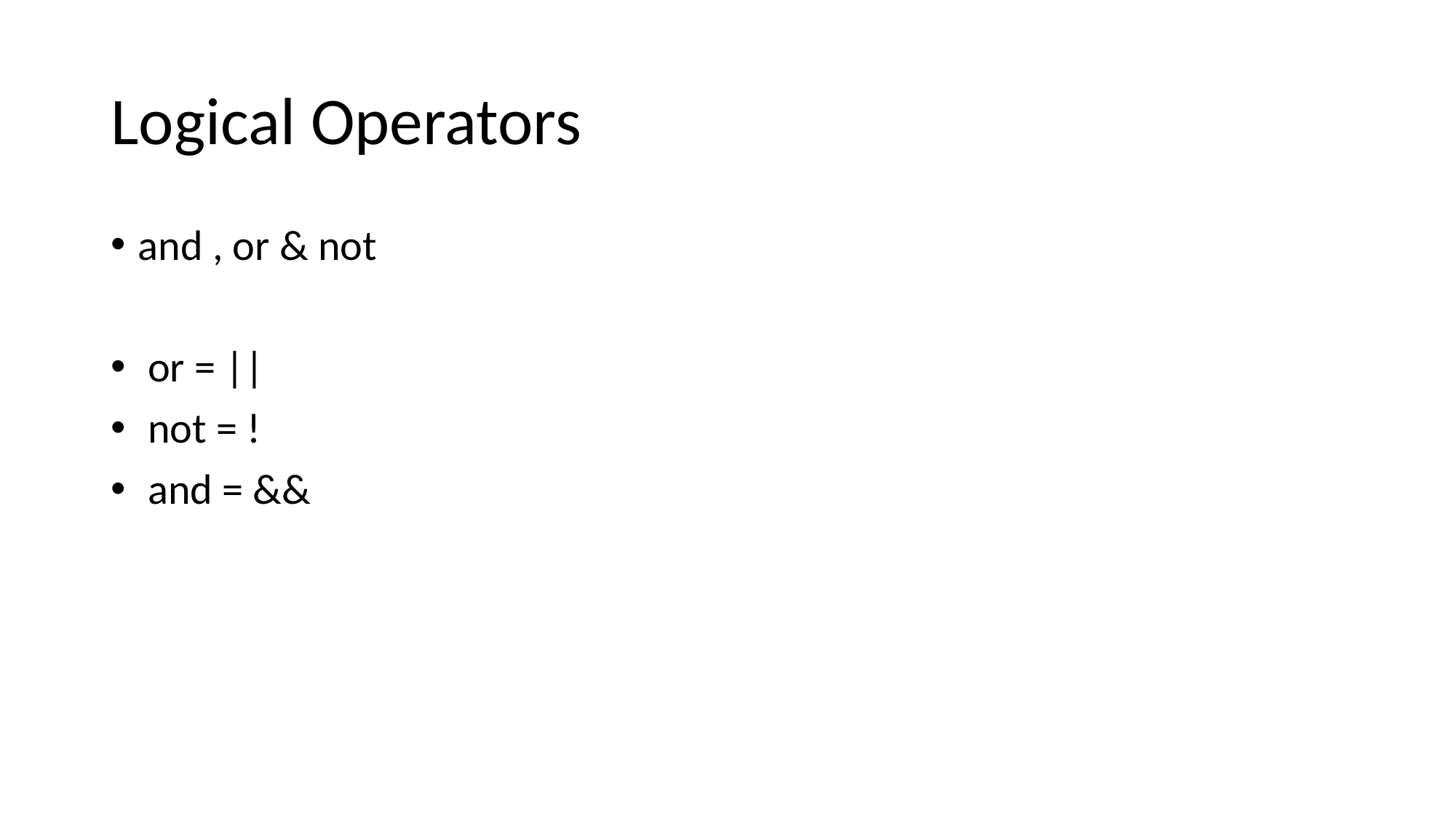

# Logical Operators
and , or & not

 or = ||
 not = !
 and = &&